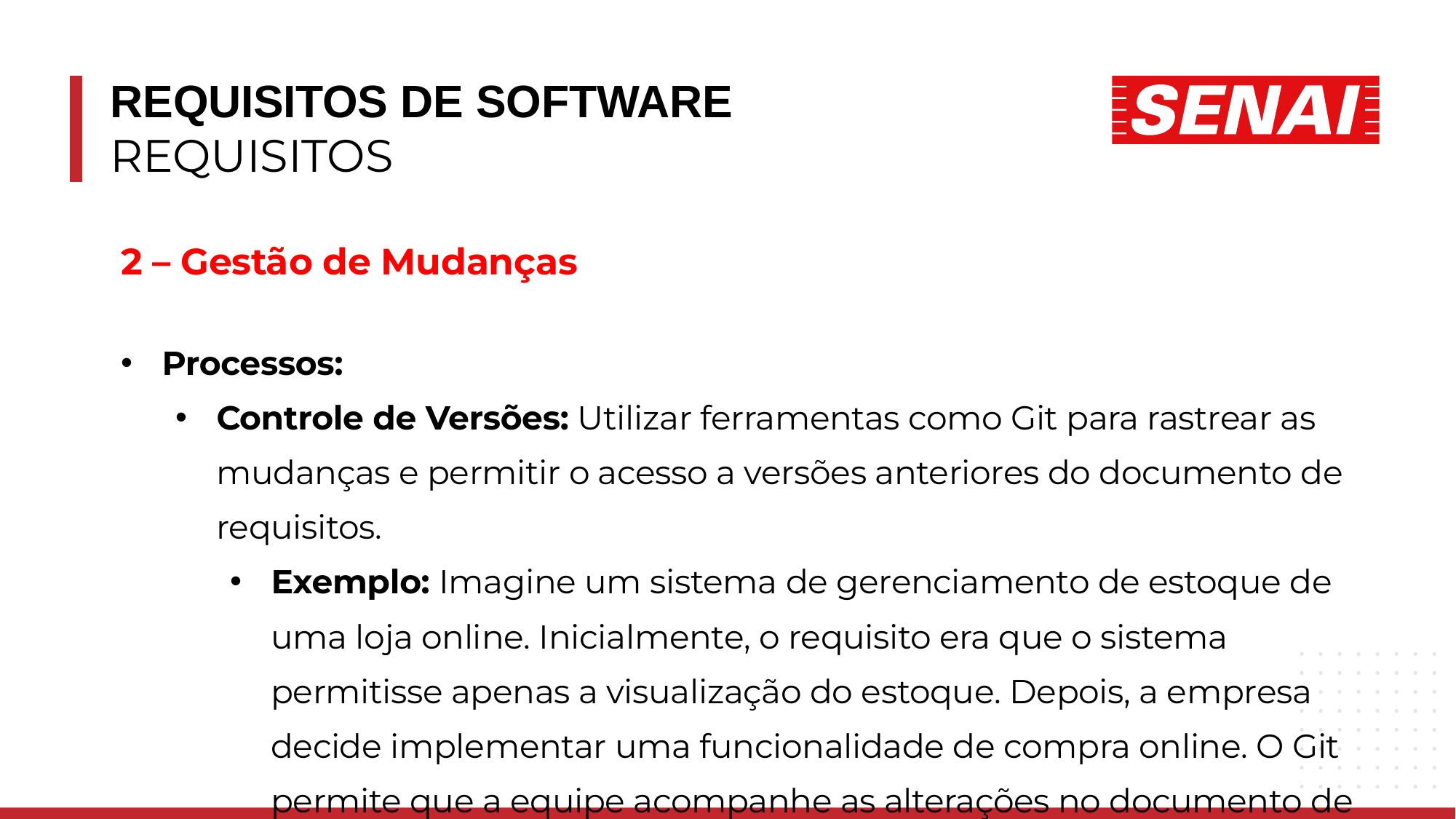

REQUISITOS DE SOFTWARE
REQUISITOS

2 – Gestão de Mudanças
Processos:
Controle de Versões: Utilizar ferramentas como Git para rastrear as mudanças e permitir o acesso a versões anteriores do documento de requisitos.
Exemplo: Imagine um sistema de gerenciamento de estoque de uma loja online. Inicialmente, o requisito era que o sistema permitisse apenas a visualização do estoque. Depois, a empresa decide implementar uma funcionalidade de compra online. O Git permite que a equipe acompanhe as alterações no documento de requisitos, revertendo para versões anteriores se necessário.